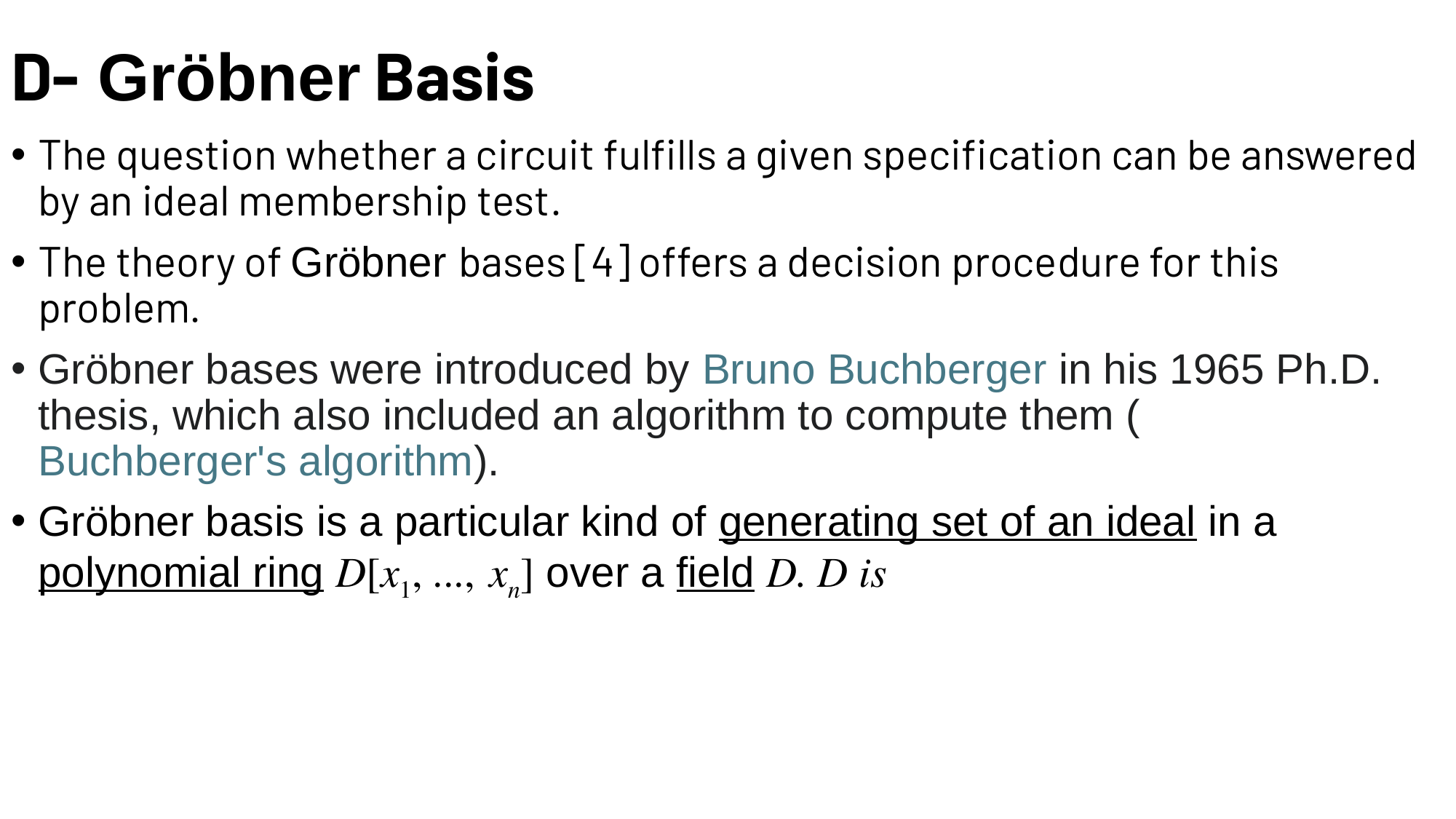

# D- Gröbner Basis
The question whether a circuit fulfills a given specification can be answered by an ideal membership test.
The theory of Gröbner bases [4] offers a decision procedure for this problem.
Gröbner bases were introduced by Bruno Buchberger in his 1965 Ph.D. thesis, which also included an algorithm to compute them (Buchberger's algorithm).
Gröbner basis is a particular kind of generating set of an ideal in a polynomial ring D[x1, ..., xn] over a field D. D is